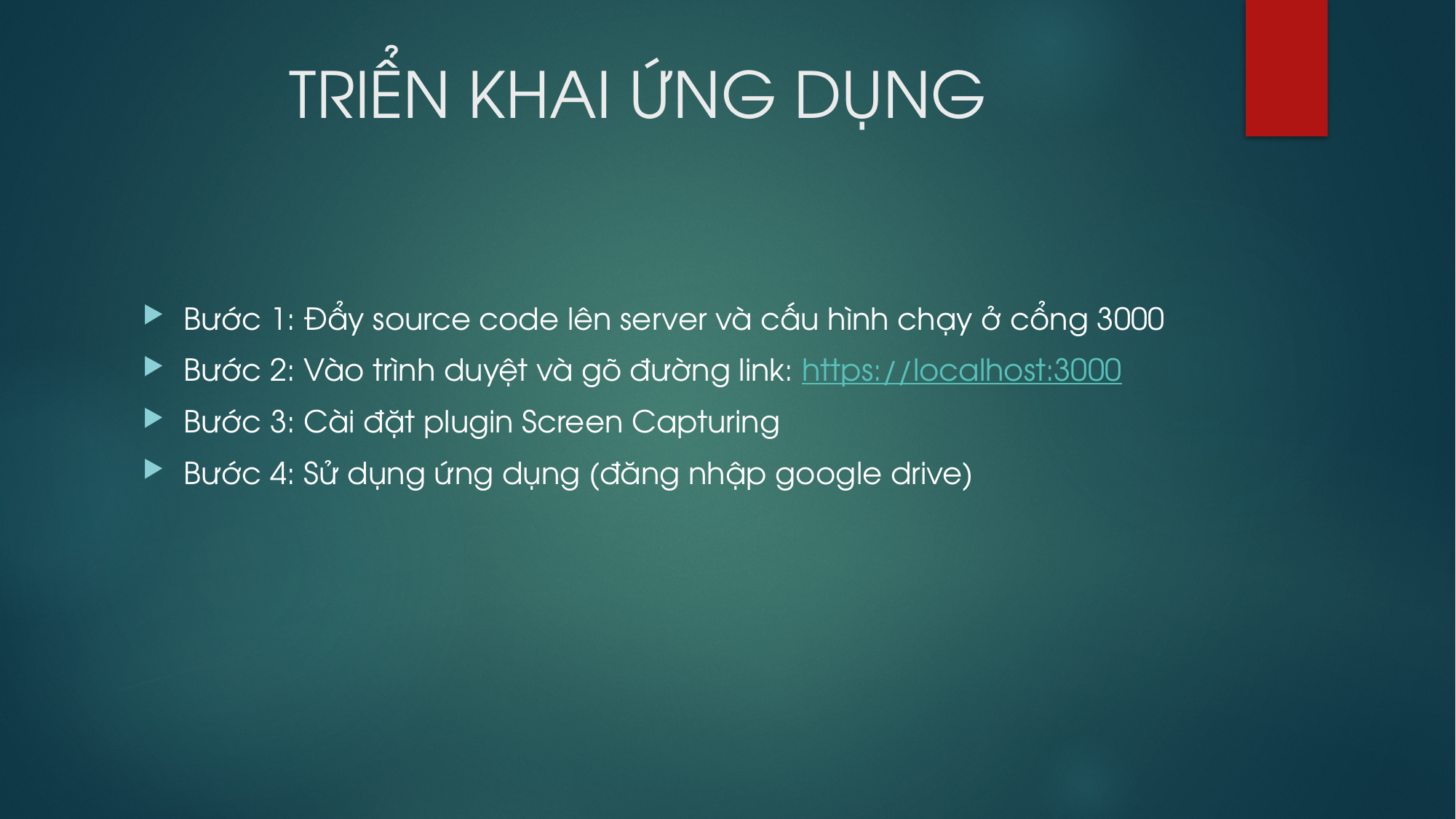

# TRIỂN KHAI ỨNG DỤNG
Bước 1: Đẩy source code lên server và cấu hình chạy ở cổng 3000
Bước 2: Vào trình duyệt và gõ đường link: https://localhost:3000
Bước 3: Cài đặt plugin Screen Capturing
Bước 4: Sử dụng ứng dụng (đăng nhập google drive)